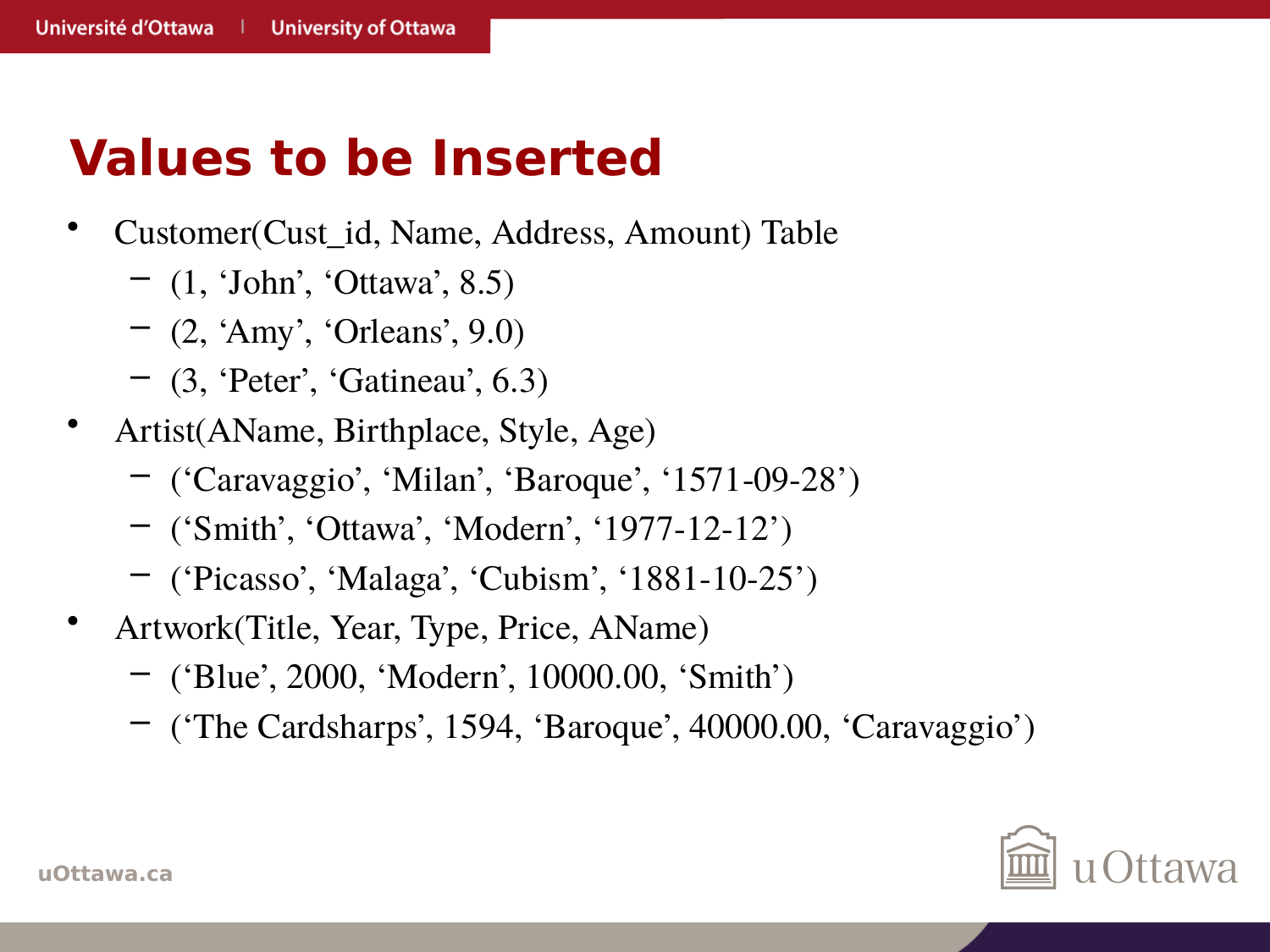

# Values to be Inserted
Customer(Cust_id, Name, Address, Amount) Table
(1, ‘John’, ‘Ottawa’, 8.5)
(2, ‘Amy’, ‘Orleans’, 9.0)
(3, ‘Peter’, ‘Gatineau’, 6.3)
Artist(AName, Birthplace, Style, Age)
(‘Caravaggio’, ‘Milan’, ‘Baroque’, ‘1571-09-28’)
(‘Smith’, ‘Ottawa’, ‘Modern’, ‘1977-12-12’)
(‘Picasso’, ‘Malaga’, ‘Cubism’, ‘1881-10-25’)
Artwork(Title, Year, Type, Price, AName)
(‘Blue’, 2000, ‘Modern’, 10000.00, ‘Smith’)
(‘The Cardsharps’, 1594, ‘Baroque’, 40000.00, ‘Caravaggio’)